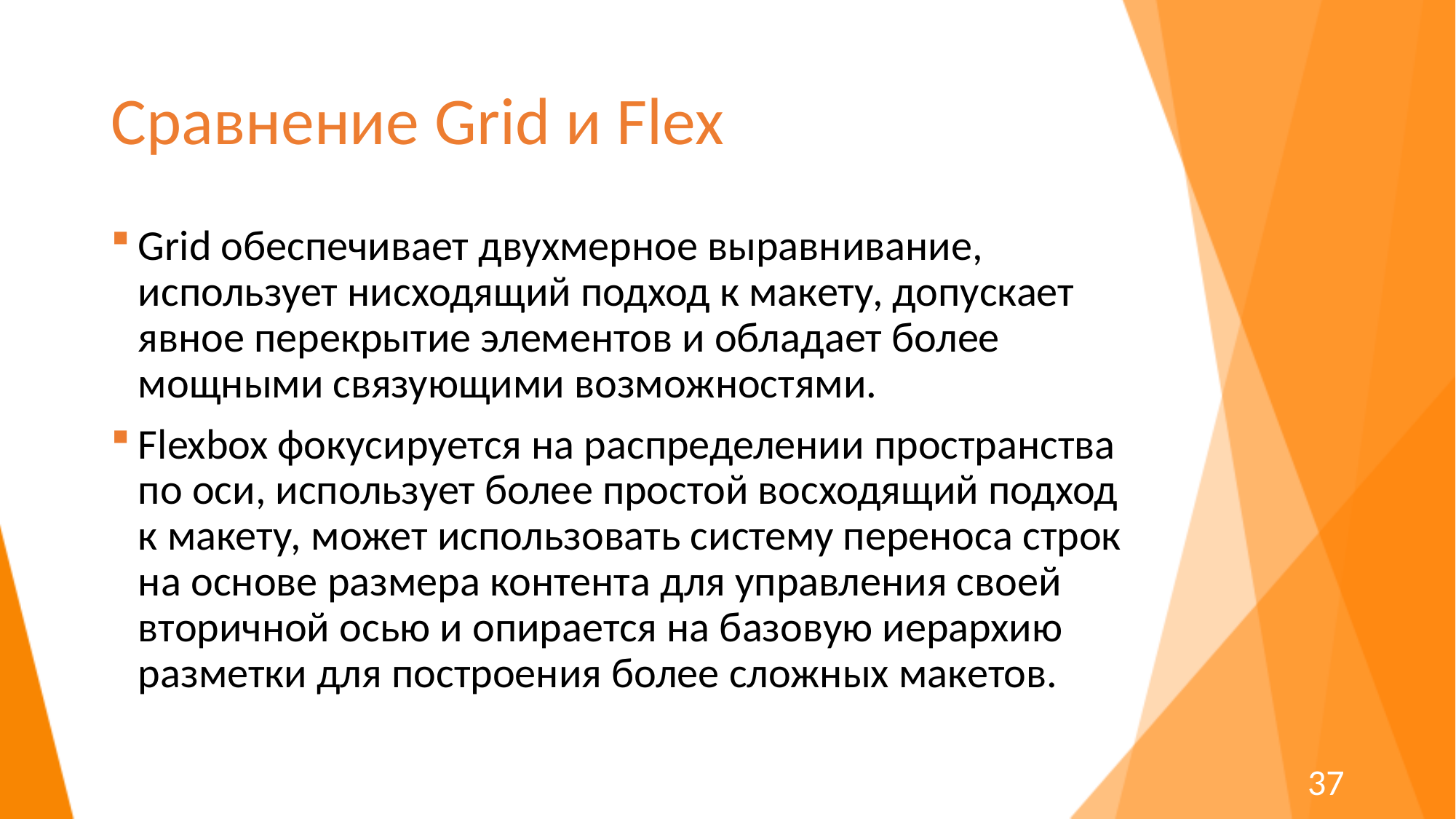

# Сравнение Grid и Flex
Grid обеспечивает двухмерное выравнивание, использует нисходящий подход к макету, допускает явное перекрытие элементов и обладает более мощными связующими возможностями.
Flexbox фокусируется на распределении пространства по оси, использует более простой восходящий подход к макету, может использовать систему переноса строк на основе размера контента для управления своей вторичной осью и опирается на базовую иерархию разметки для построения более сложных макетов.
37